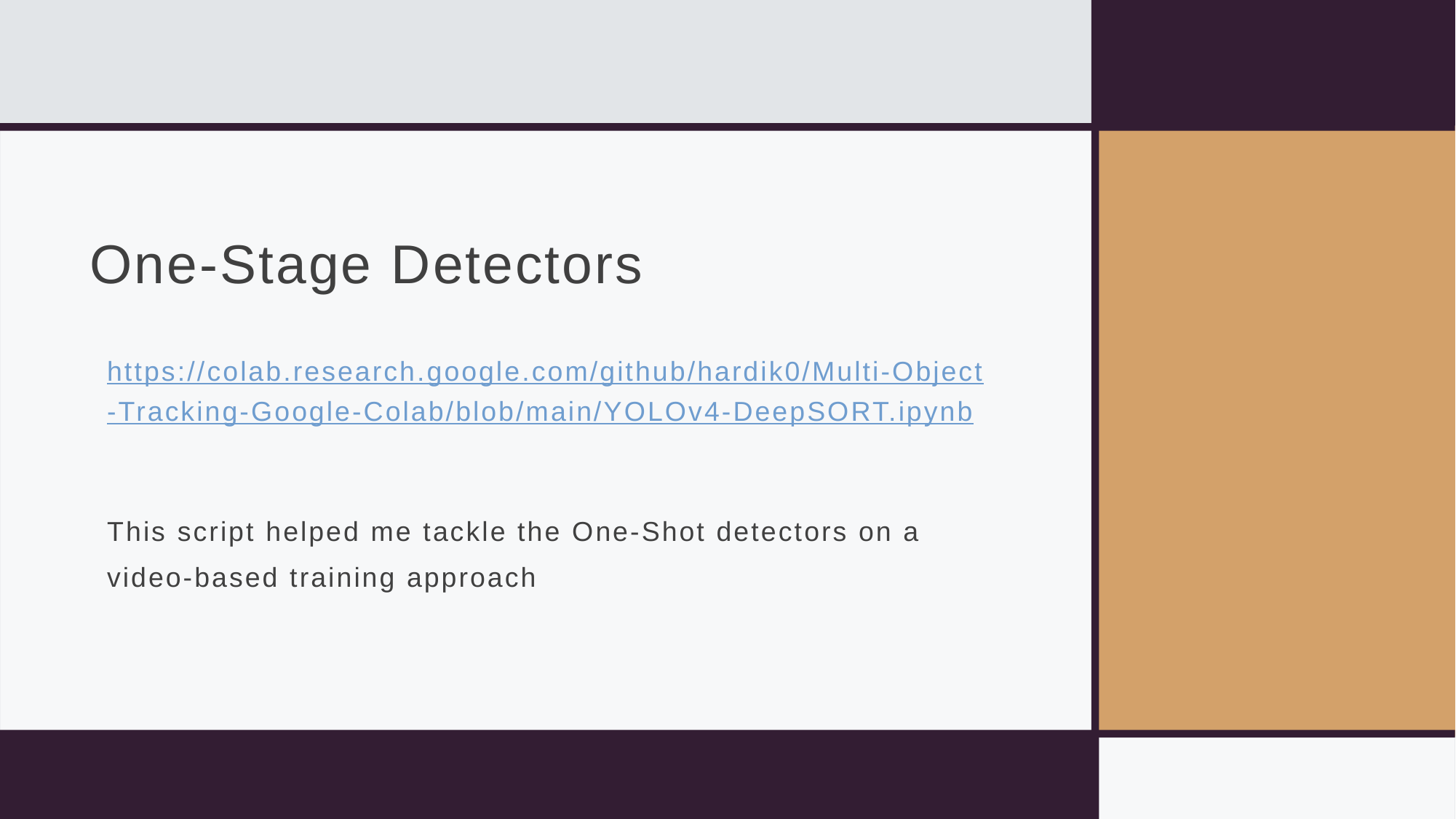

# One-Stage Detectors
https://colab.research.google.com/github/hardik0/Multi-Object-Tracking-Google-Colab/blob/main/YOLOv4-DeepSORT.ipynb

This script helped me tackle the One-Shot detectors on a video-based training approach